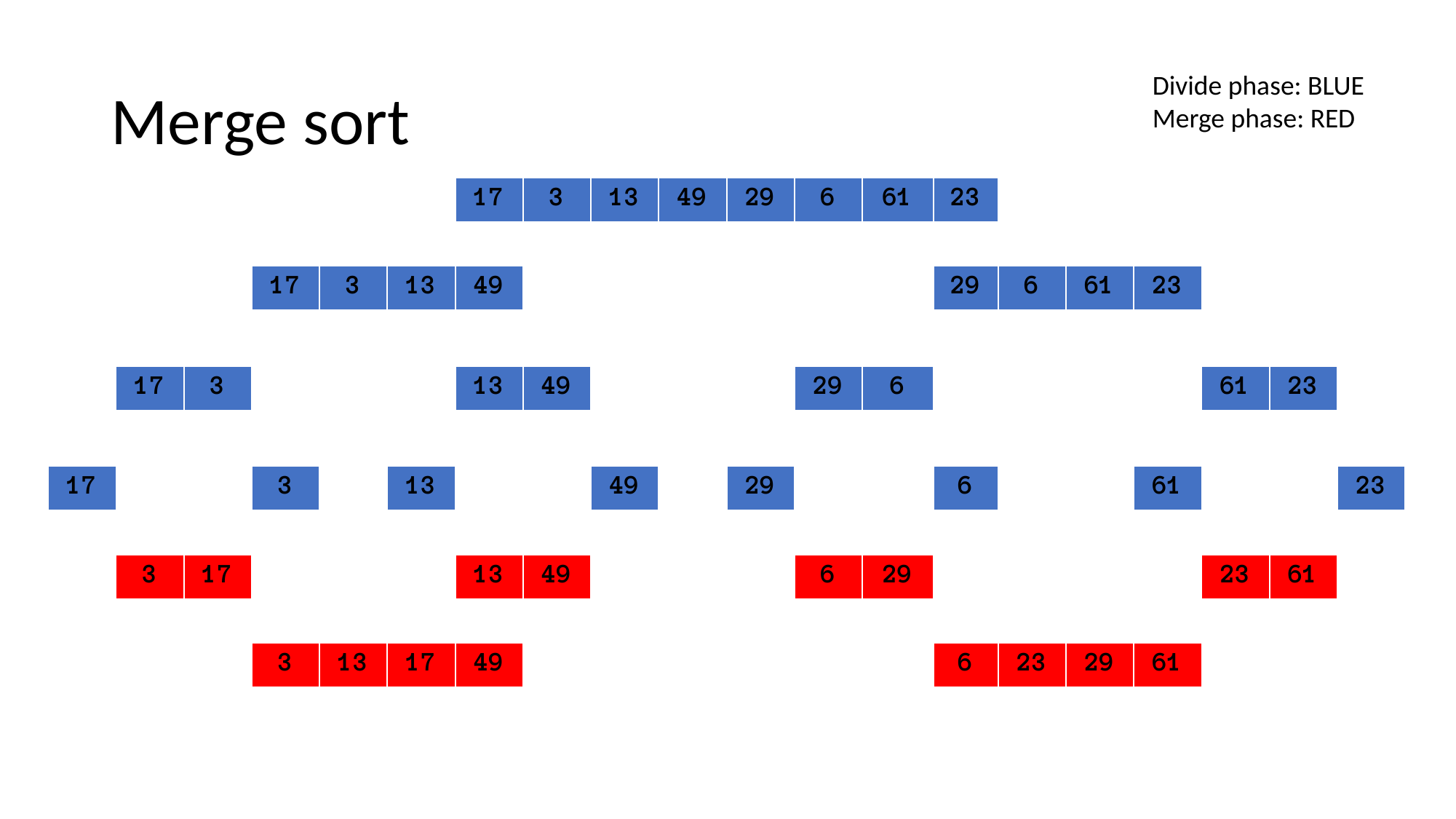

# Merge sort
Divide phase: BLUE
Merge phase: RED
|  |  |  |  |  |  | 17 | 3 | 13 | 49 | 29 | 6 | 61 | 23 |  |  |  |  |  |  |
| --- | --- | --- | --- | --- | --- | --- | --- | --- | --- | --- | --- | --- | --- | --- | --- | --- | --- | --- | --- |
|  |  |  |  |  |  |  |  |  |  |  |  |  |  |  |  |  |  |  |  |
|  |  |  | 17 | 3 | 13 | 49 |  |  |  |  |  |  | 29 | 6 | 61 | 23 |  |  |  |
|  |  |  |  |  |  |  |  |  |  |  |  |  |  |  |  |  |  |  |  |
|  | 17 | 3 |  |  |  | 13 | 49 |  |  |  | 29 | 6 |  |  |  |  | 61 | 23 |  |
|  |  |  |  |  |  |  |  |  |  |  |  |  |  |  |  |  |  |  |  |
| 17 |  |  | 3 |  | 13 |  |  | 49 |  | 29 |  |  | 6 |  |  | 61 |  |  | 23 |
|  |  |  |  |  |  |  |  |  |  |  |  |  |  |  |  |  |  |  |  |
|  | 3 | 17 |  |  |  | 13 | 49 |  |  |  | 6 | 29 |  |  |  |  | 23 | 61 |  |
|  |  |  |  |  |  |  |  |  |  |  |  |  |  |  |  |  |  |  |  |
|  |  |  | 3 | 13 | 17 | 49 |  |  |  |  |  |  | 6 | 23 | 29 | 61 |  |  |  |
|  |  |  |  |  |  |  |  |  |  |  |  |  |  |  |  |  |  |  |  |
|  |  |  |  |  |  |  |  |  |  |  |  |  |  |  |  |  |  |  |  |